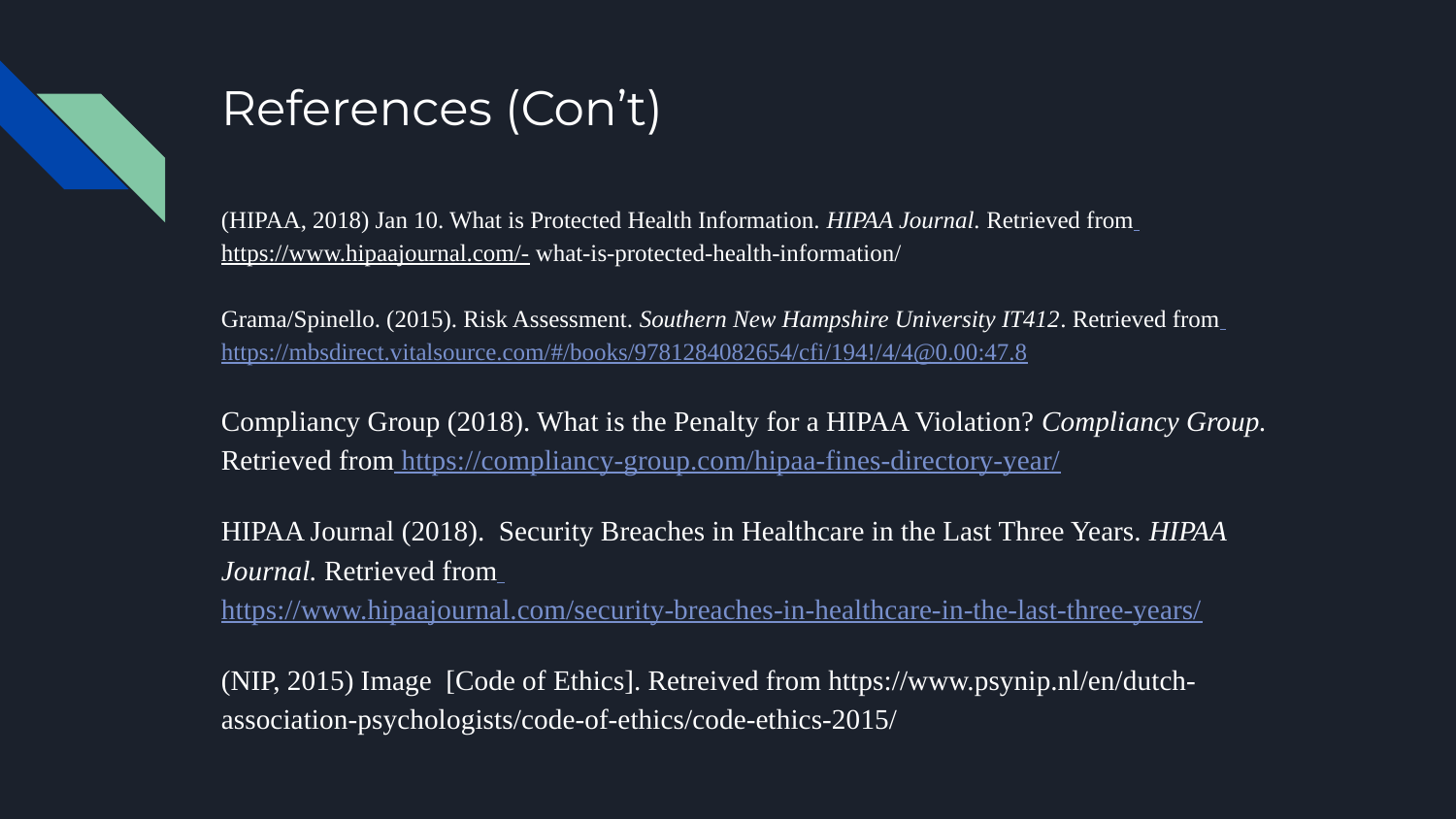

# References (Con’t)
(HIPAA, 2018) Jan 10. What is Protected Health Information. HIPAA Journal. Retrieved from https://www.hipaajournal.com/- what-is-protected-health-information/
Grama/Spinello. (2015). Risk Assessment. Southern New Hampshire University IT412. Retrieved from https://mbsdirect.vitalsource.com/#/books/9781284082654/cfi/194!/4/4@0.00:47.8
Compliancy Group (2018). What is the Penalty for a HIPAA Violation? Compliancy Group. Retrieved from https://compliancy-group.com/hipaa-fines-directory-year/
HIPAA Journal (2018).  Security Breaches in Healthcare in the Last Three Years. HIPAA Journal. Retrieved from https://www.hipaajournal.com/security-breaches-in-healthcare-in-the-last-three-years/
(NIP, 2015) Image  [Code of Ethics]. Retreived from https://www.psynip.nl/en/dutch-association-psychologists/code-of-ethics/code-ethics-2015/